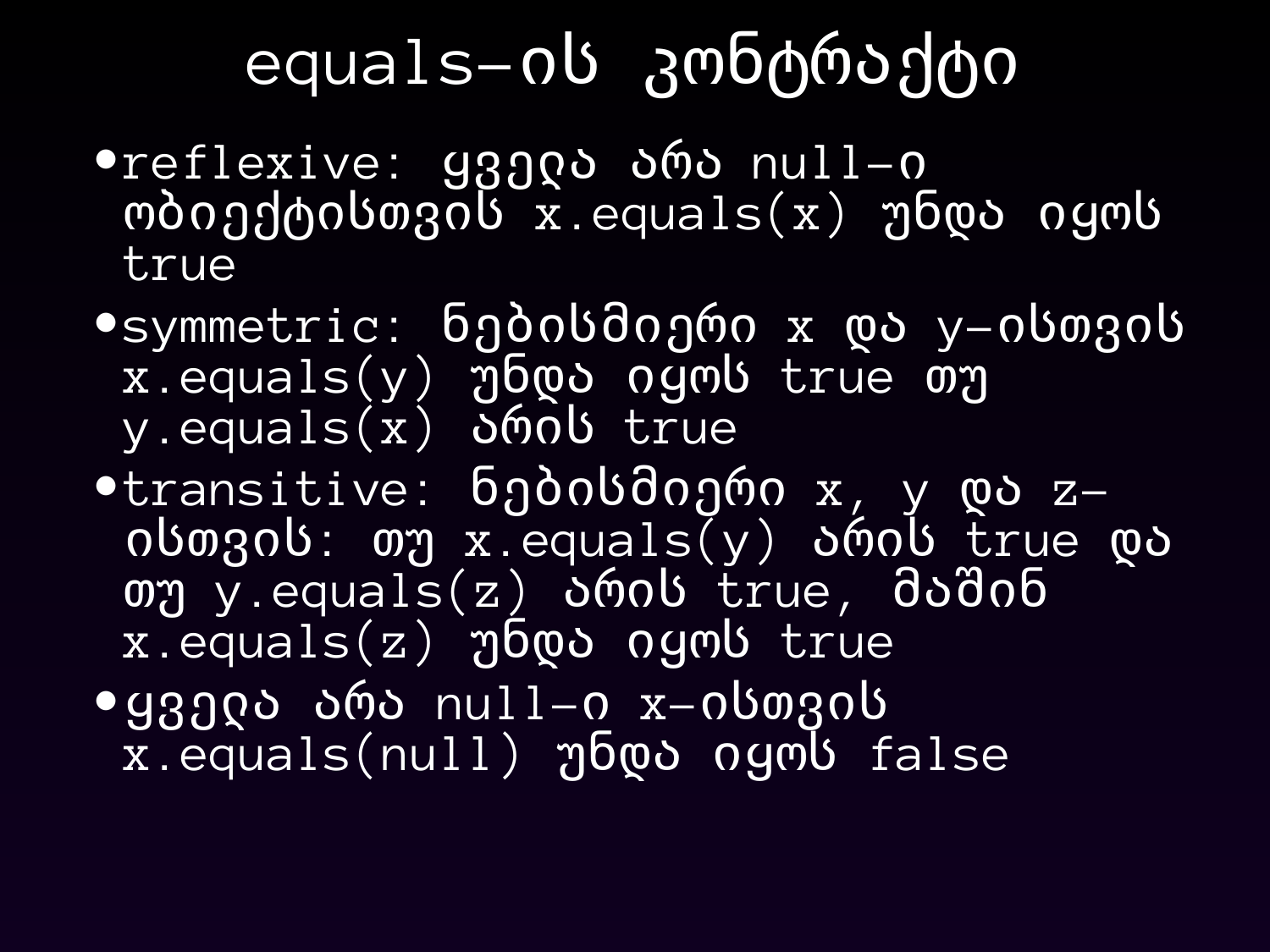

equals-ის კონტრაქტი
reflexive: ყველა არა null-ი ობიექტისთვის x.equals(x) უნდა იყოს true
symmetric: ნებისმიერი x და y-ისთვის x.equals(y) უნდა იყოს true თუ y.equals(x) არის true
transitive: ნებისმიერი x, y და z-ისთვის: თუ x.equals(y) არის true და თუ y.equals(z) არის true, მაშინ x.equals(z) უნდა იყოს true
ყველა არა null-ი x-ისთვის x.equals(null) უნდა იყოს false